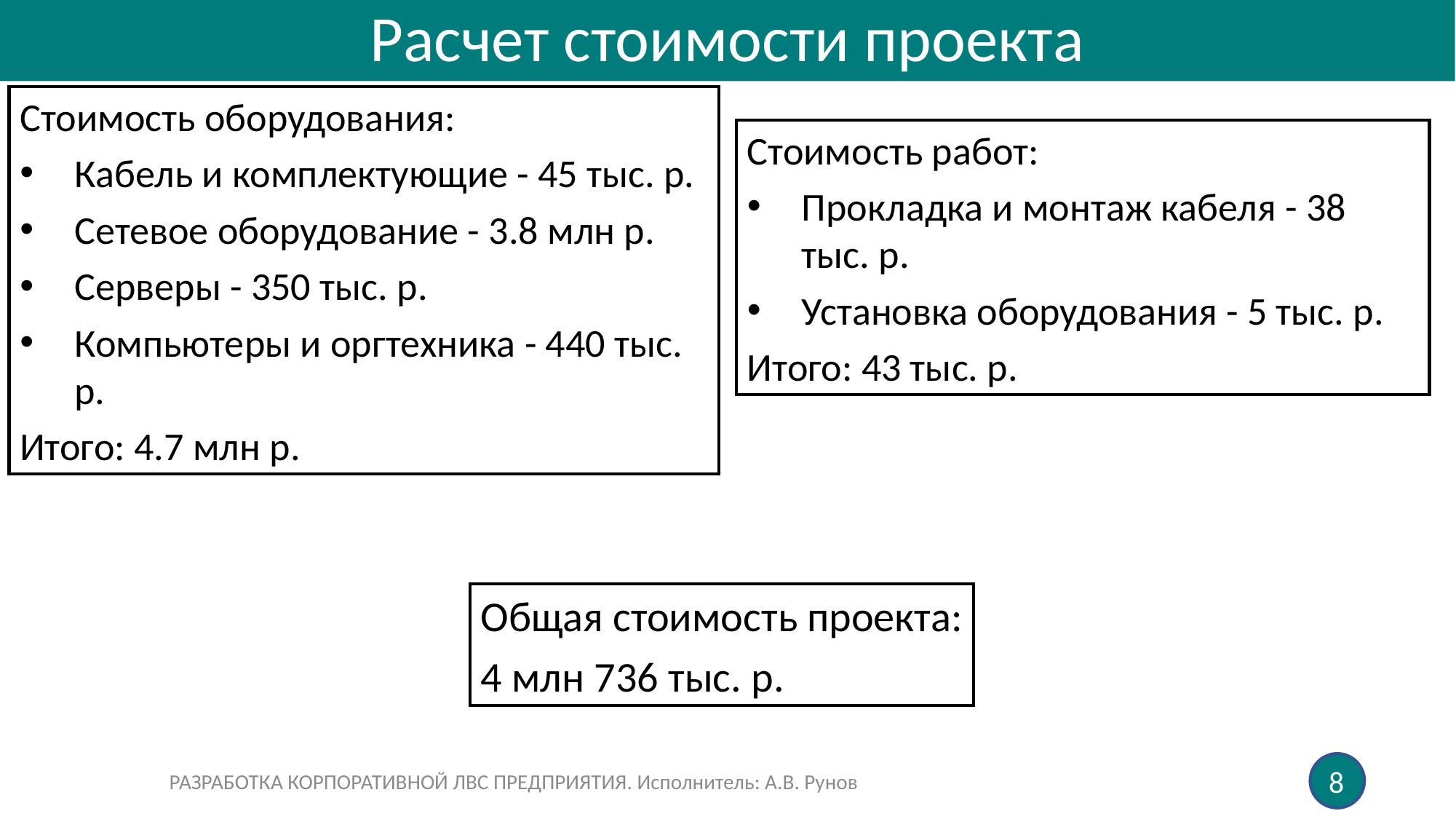

Расчет стоимости проекта
Стоимость оборудования:
Кабель и комплектующие - 45 тыс. р.
Сетевое оборудование - 3.8 млн р.
Серверы - 350 тыс. р.
Компьютеры и оргтехника - 440 тыс. р.
Итого: 4.7 млн р.
Стоимость работ:
Прокладка и монтаж кабеля - 38 тыс. р.
Установка оборудования - 5 тыс. р.
Итого: 43 тыс. р.
Общая стоимость проекта:
4 млн 736 тыс. р.

РАЗРАБОТКА КОРПОРАТИВНОЙ ЛВС ПРЕДПРИЯТИЯ. Исполнитель: А.В. Рунов
8